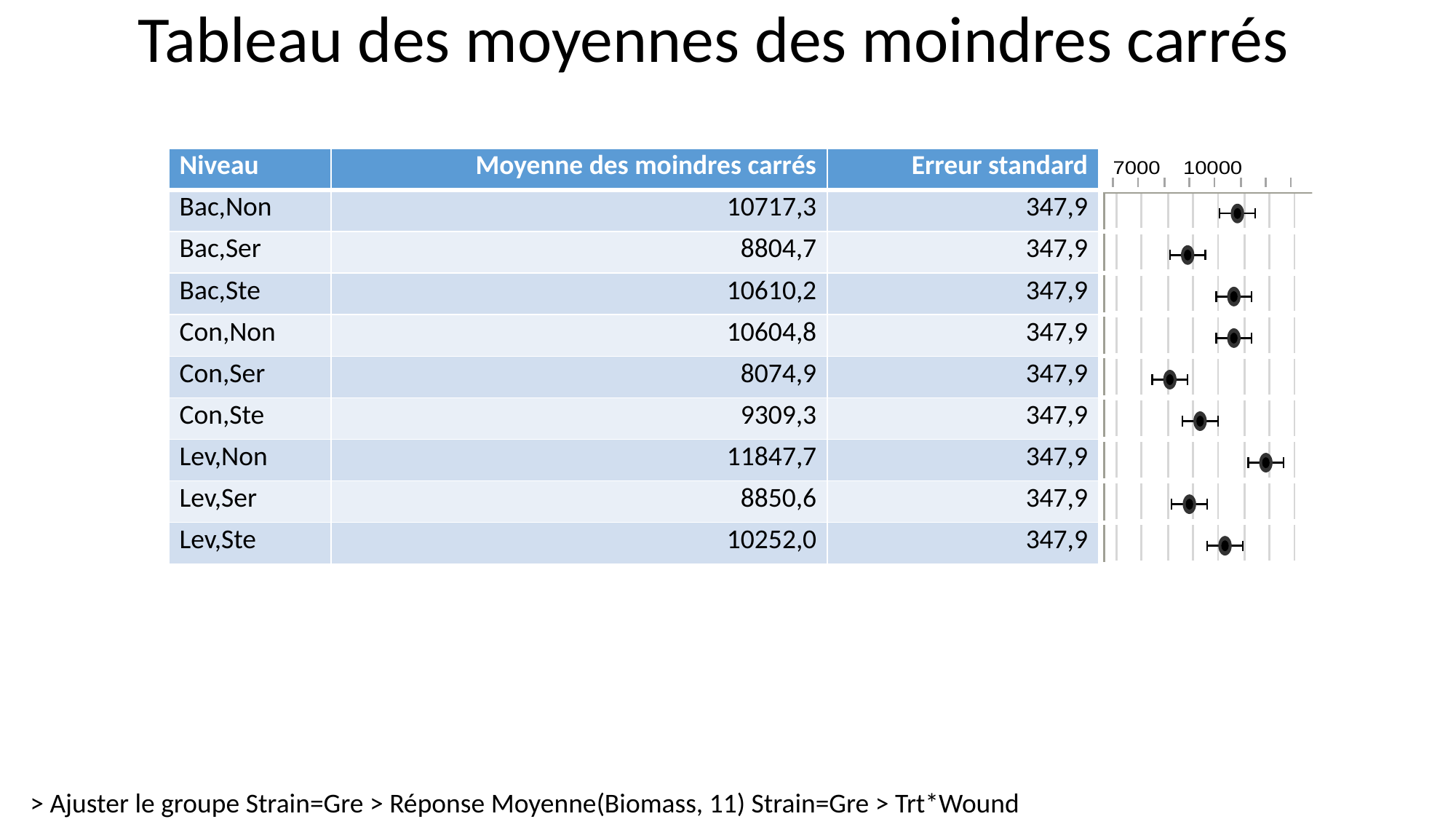

# Tableau des moyennes des moindres carrés
| Niveau | Moyenne des moindres carrés | Erreur standard |  |
| --- | --- | --- | --- |
| Bac,Non | 10717,3 | 347,9 |  |
| Bac,Ser | 8804,7 | 347,9 |  |
| Bac,Ste | 10610,2 | 347,9 |  |
| Con,Non | 10604,8 | 347,9 |  |
| Con,Ser | 8074,9 | 347,9 |  |
| Con,Ste | 9309,3 | 347,9 |  |
| Lev,Non | 11847,7 | 347,9 |  |
| Lev,Ser | 8850,6 | 347,9 |  |
| Lev,Ste | 10252,0 | 347,9 |  |
> Ajuster le groupe Strain=Gre > Réponse Moyenne(Biomass, 11) Strain=Gre > Trt*Wound